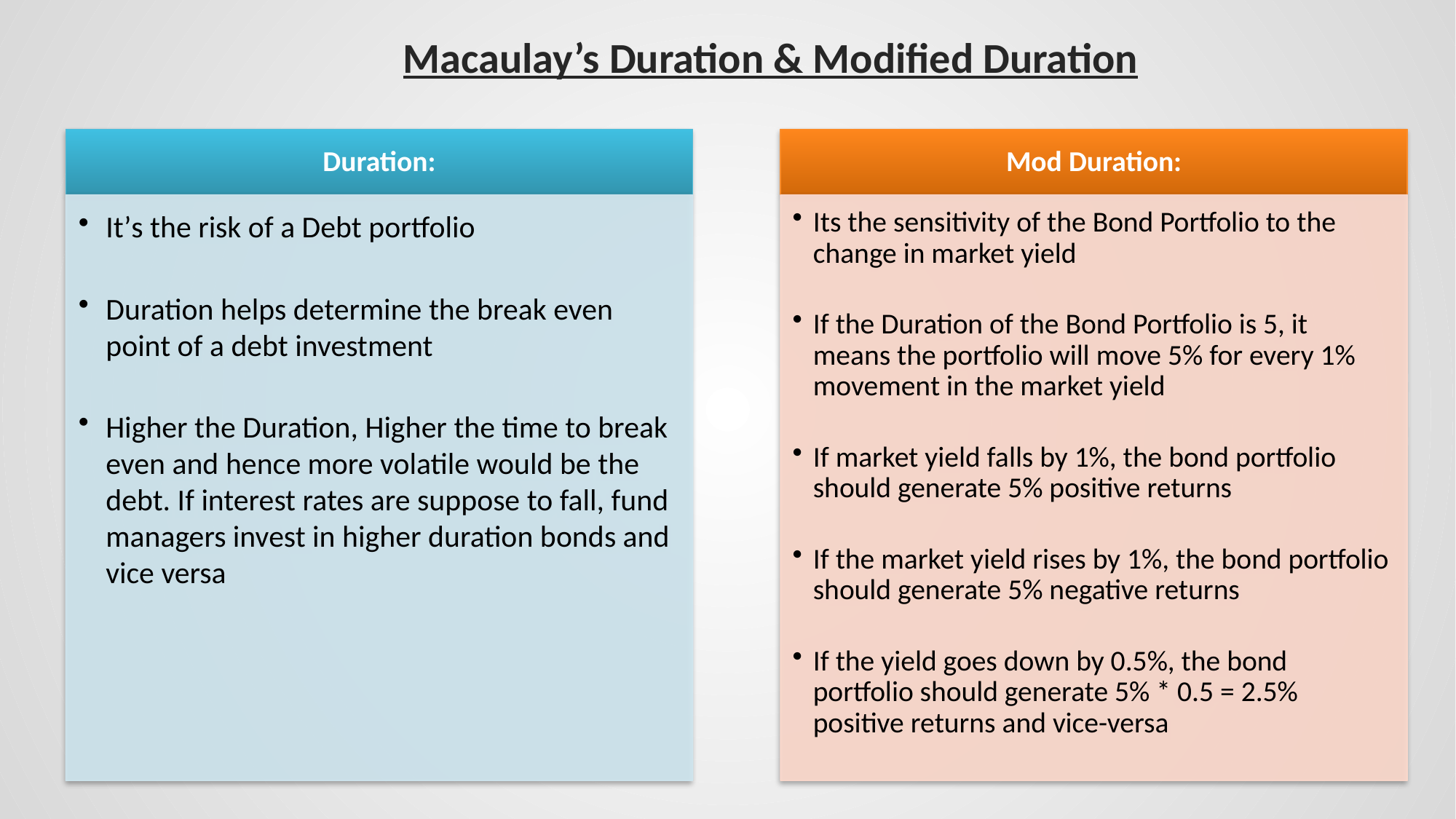

Macaulay’s Duration & Modified Duration

Duration:
It’s the risk of a Debt portfolio

Duration helps determine the break even point of a debt investment

Higher the Duration, Higher the time to break even and hence more volatile would be the debt. If interest rates are suppose to fall, fund managers invest in higher duration bonds and vice versa
Mod Duration:
Its the sensitivity of the Bond Portfolio to the change in market yield

If the Duration of the Bond Portfolio is 5, it means the portfolio will move 5% for every 1% movement in the market yield

If market yield falls by 1%, the bond portfolio should generate 5% positive returns

If the market yield rises by 1%, the bond portfolio should generate 5% negative returns

If the yield goes down by 0.5%, the bond portfolio should generate 5% * 0.5 = 2.5% positive returns and vice-versa